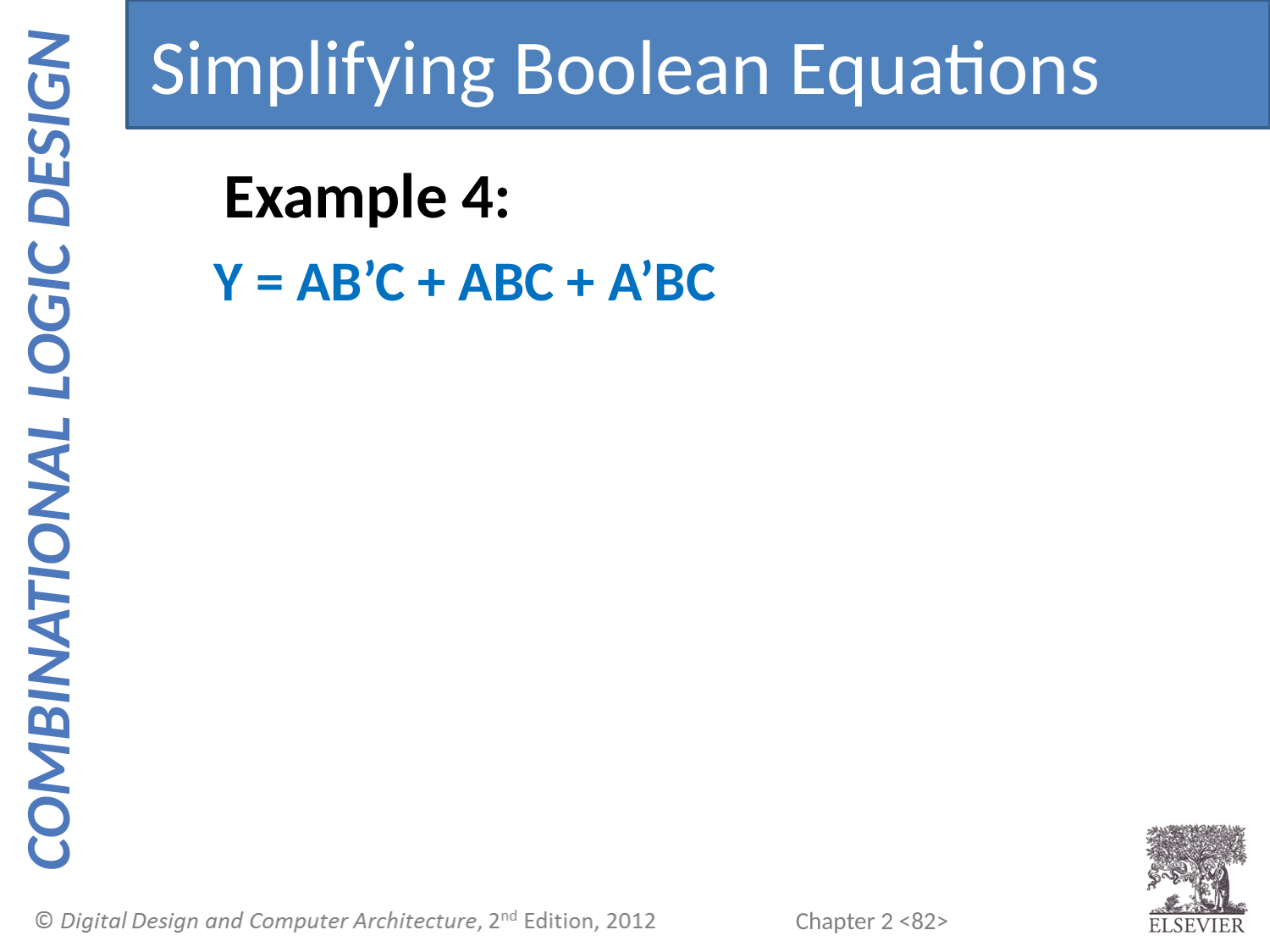

Simplifying Boolean Equations
Example 4:
Y = AB’C + ABC + A’BC